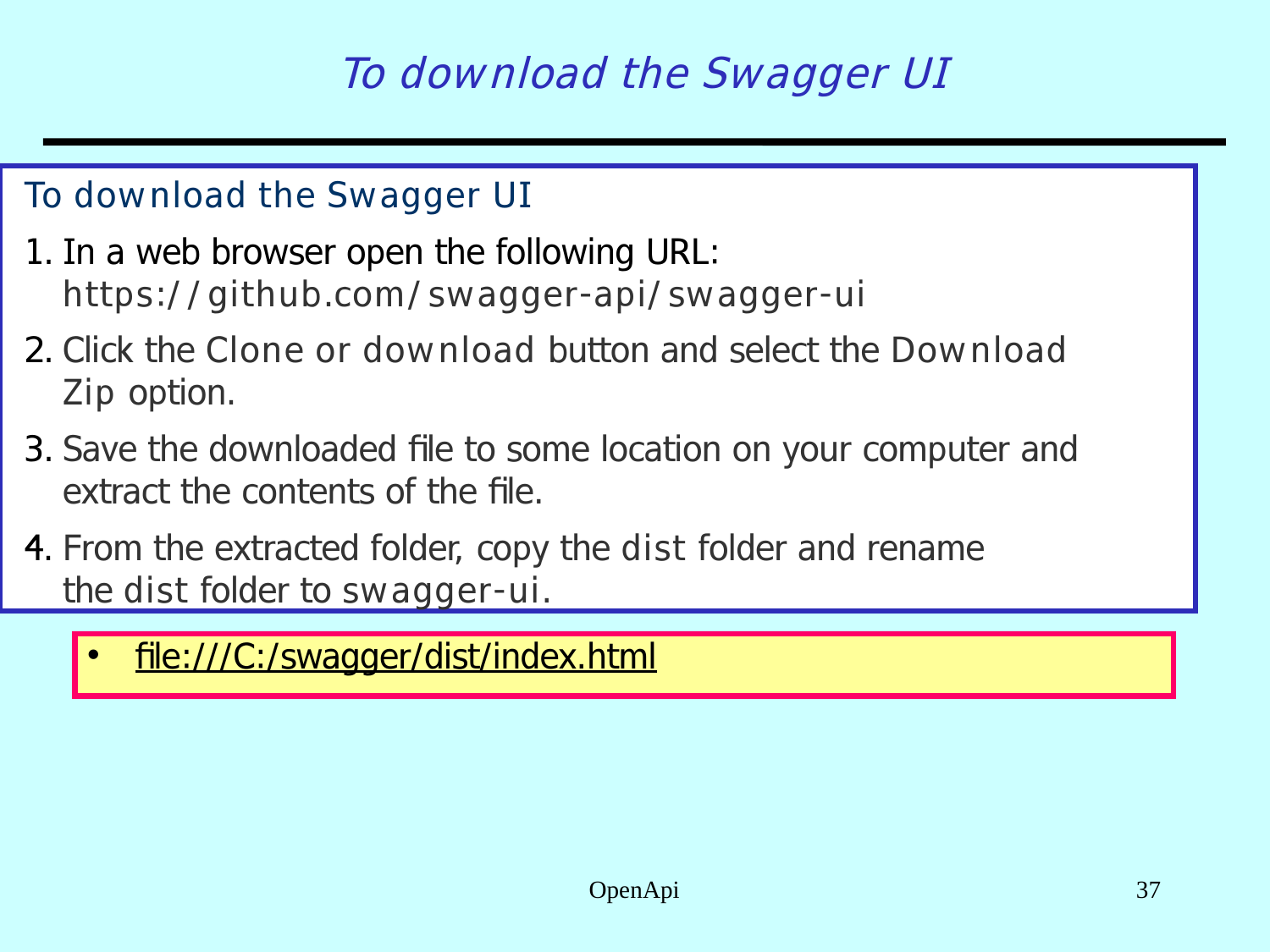

To download the Swagger UI

To download the Swagger UI
In a web browser open the following URL:
https://github.com/swagger-api/swagger-ui
Click the Clone or download button and select the Download Zip option.
Save the downloaded file to some location on your computer and extract the contents of the file.
From the extracted folder, copy the dist folder and rename the dist folder to swagger-ui.
file:///C:/swagger/dist/index.html
OpenApi
37